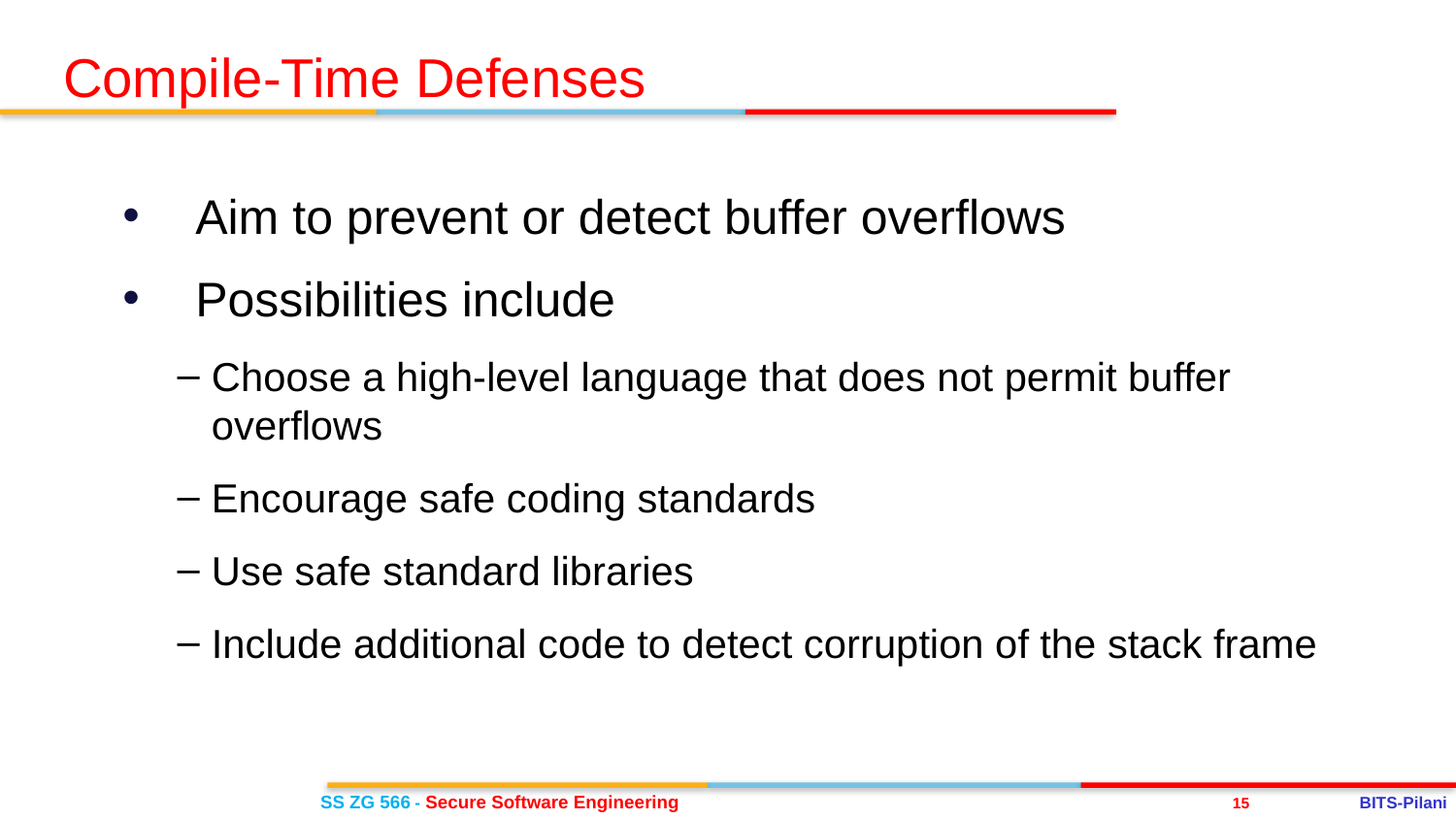

Compile-Time Defenses
Aim to prevent or detect buffer overflows
Possibilities include
Choose a high-level language that does not permit buffer overflows
Encourage safe coding standards
Use safe standard libraries
Include additional code to detect corruption of the stack frame